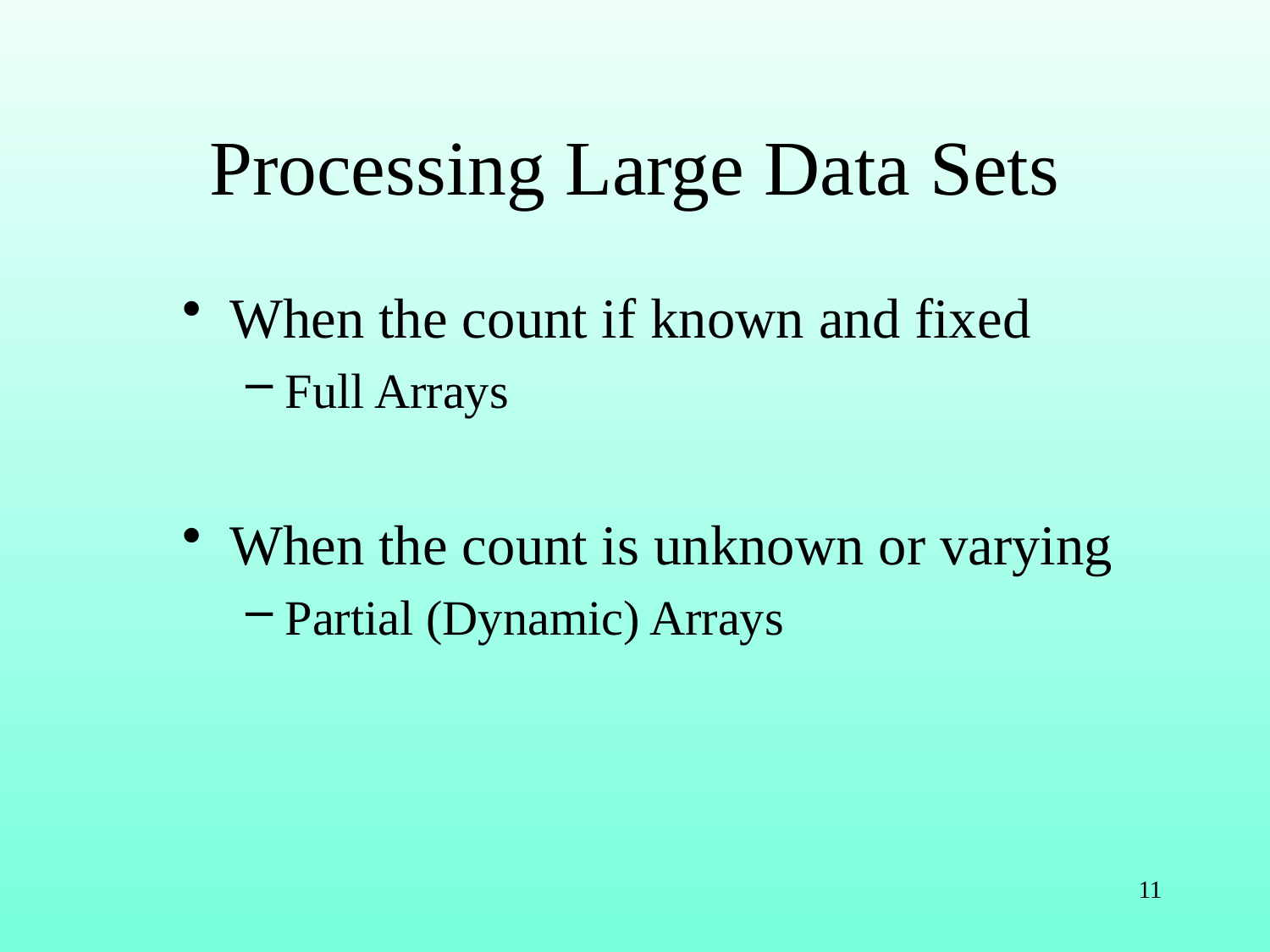

# Processing Large Data Sets
When the count if known and fixed
Full Arrays

When the count is unknown or varying
Partial (Dynamic) Arrays
11